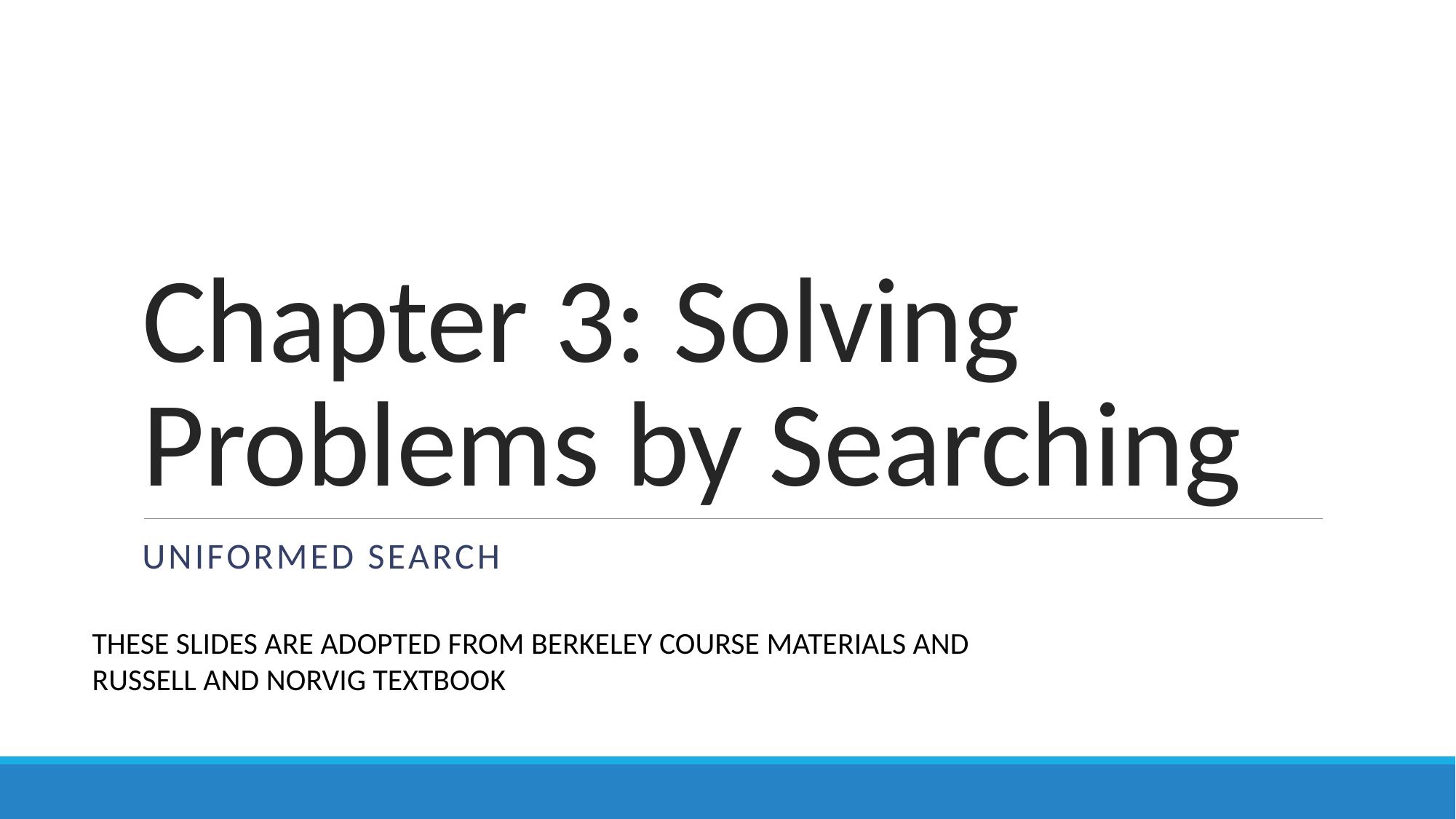

# Chapter 3: Solving Problems by Searching
Uniformed Search
These slides are adopted from Berkeley course materials and Russell and Norvig textbook